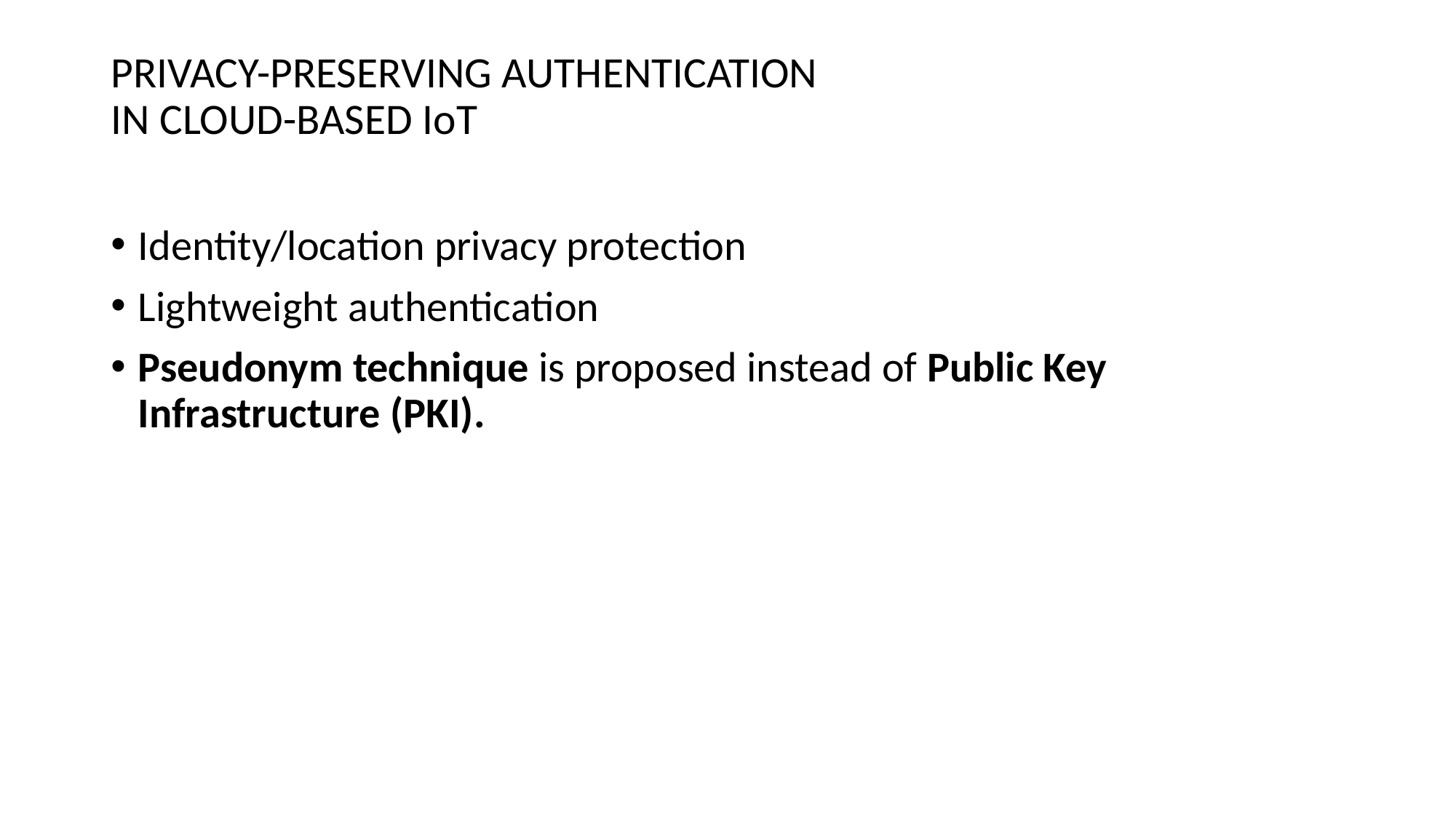

# PRIVACY-PRESERVING AUTHENTICATION IN CLOUD-BASED IoT
Identity/location privacy protection
Lightweight authentication
Pseudonym technique is proposed instead of Public Key Infrastructure (PKI).